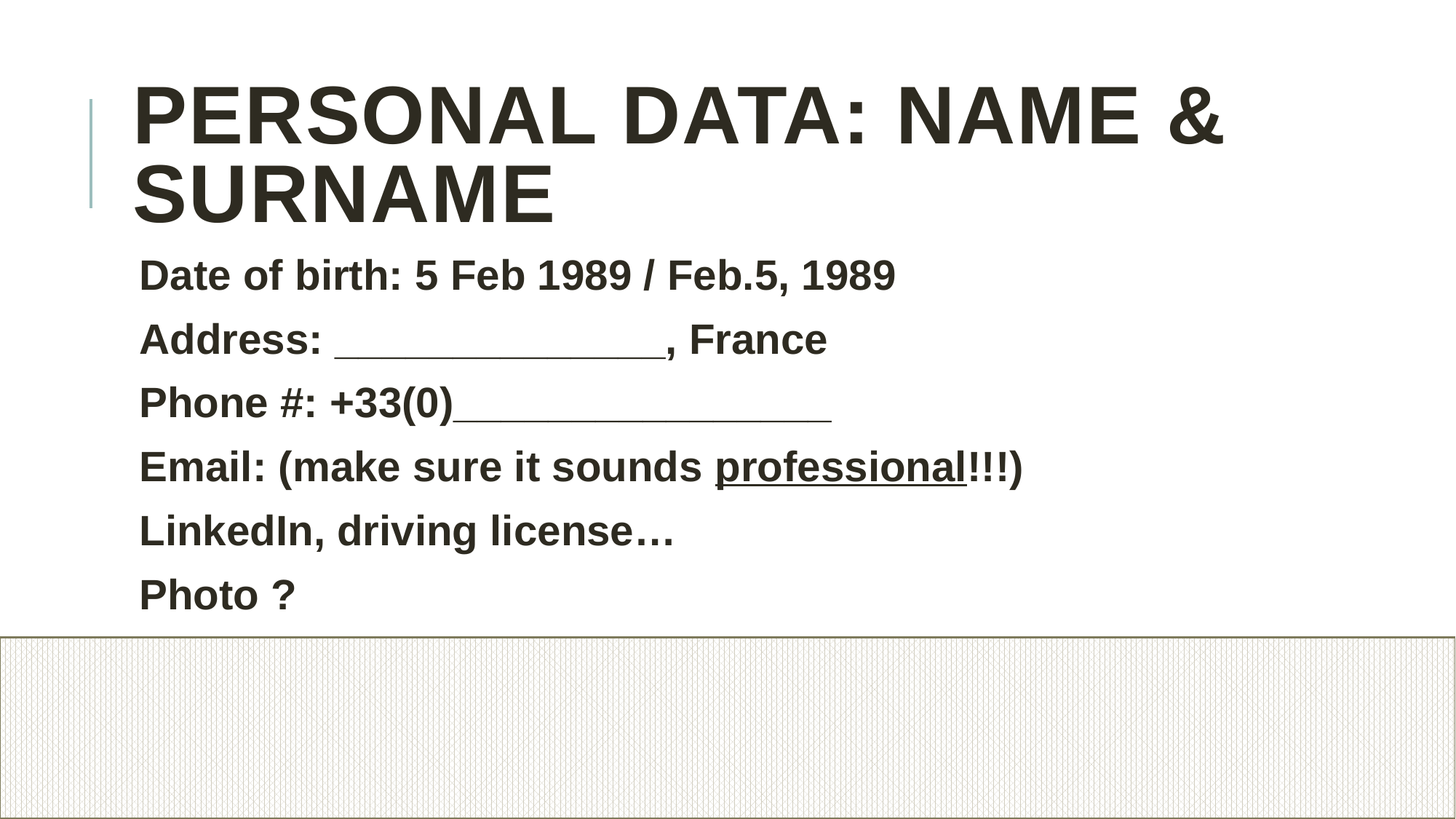

# Personal data: Name & Surname
Date of birth: 5 Feb 1989 / Feb.5, 1989
Address: ______________, France
Phone #: +33(0)________________
Email: (make sure it sounds professional!!!)
LinkedIn, driving license…
Photo ?
Activity 1:

 Reformulate your Client’s needs (not the wants!).

3